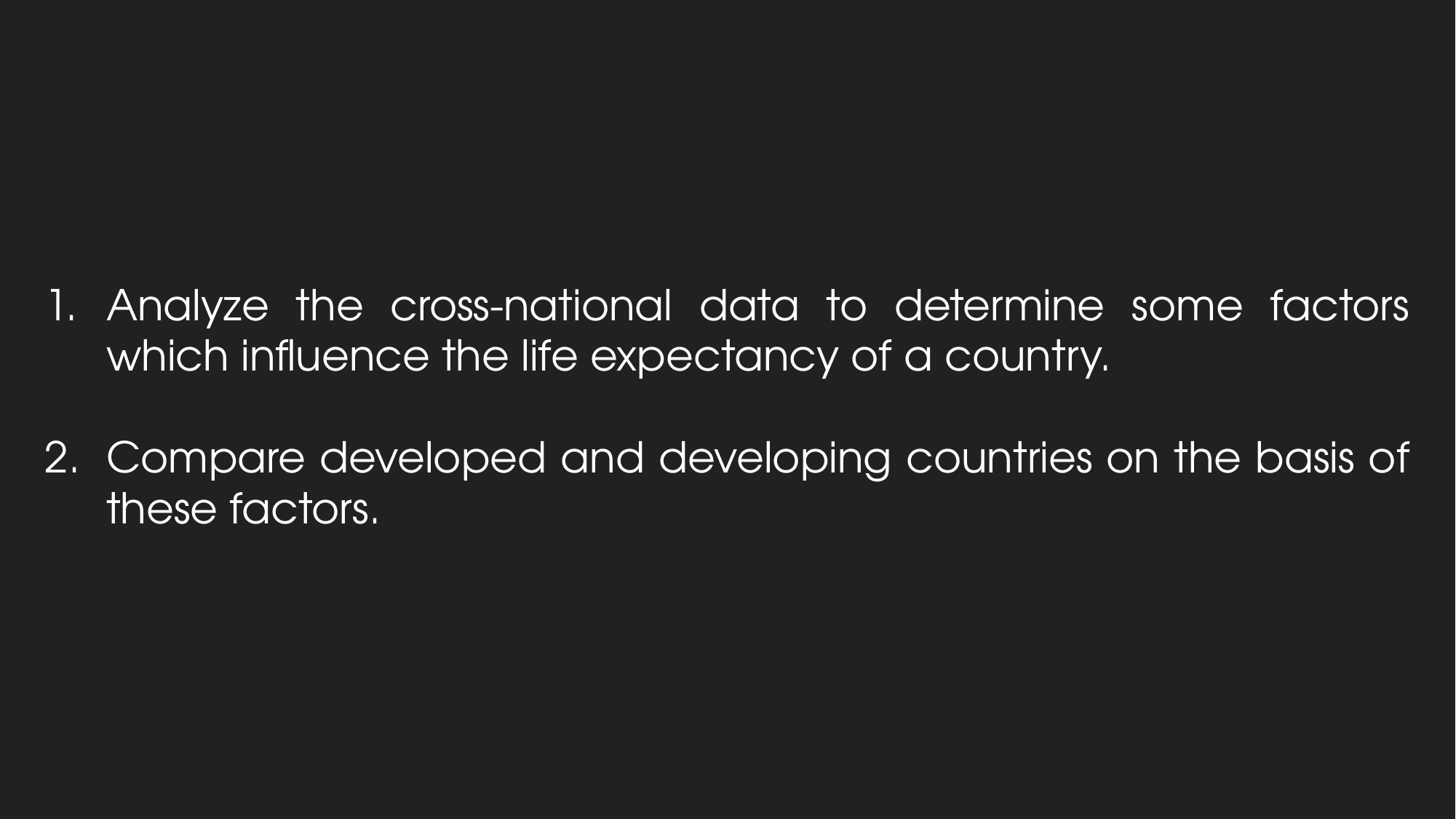

Analyze the cross-national data to determine some factors which influence the life expectancy of a country.

Compare developed and developing countries on the basis of these factors.